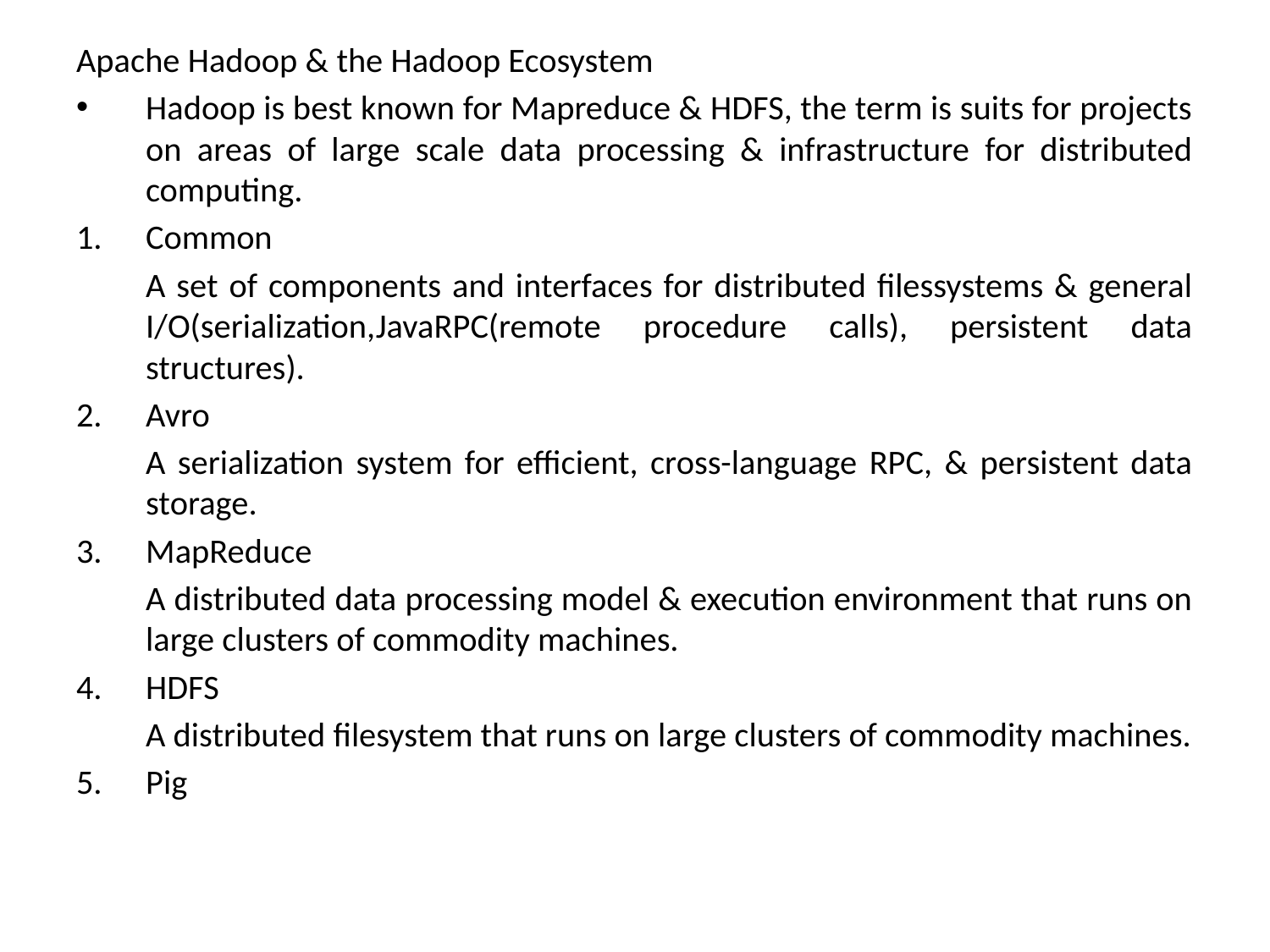

Apache Hadoop & the Hadoop Ecosystem
Hadoop is best known for Mapreduce & HDFS, the term is suits for projects on areas of large scale data processing & infrastructure for distributed computing.
Common
	A set of components and interfaces for distributed filessystems & general I/O(serialization,JavaRPC(remote procedure calls), persistent data structures).
Avro
	A serialization system for efficient, cross-language RPC, & persistent data storage.
MapReduce
	A distributed data processing model & execution environment that runs on large clusters of commodity machines.
HDFS
	A distributed filesystem that runs on large clusters of commodity machines.
5.	Pig